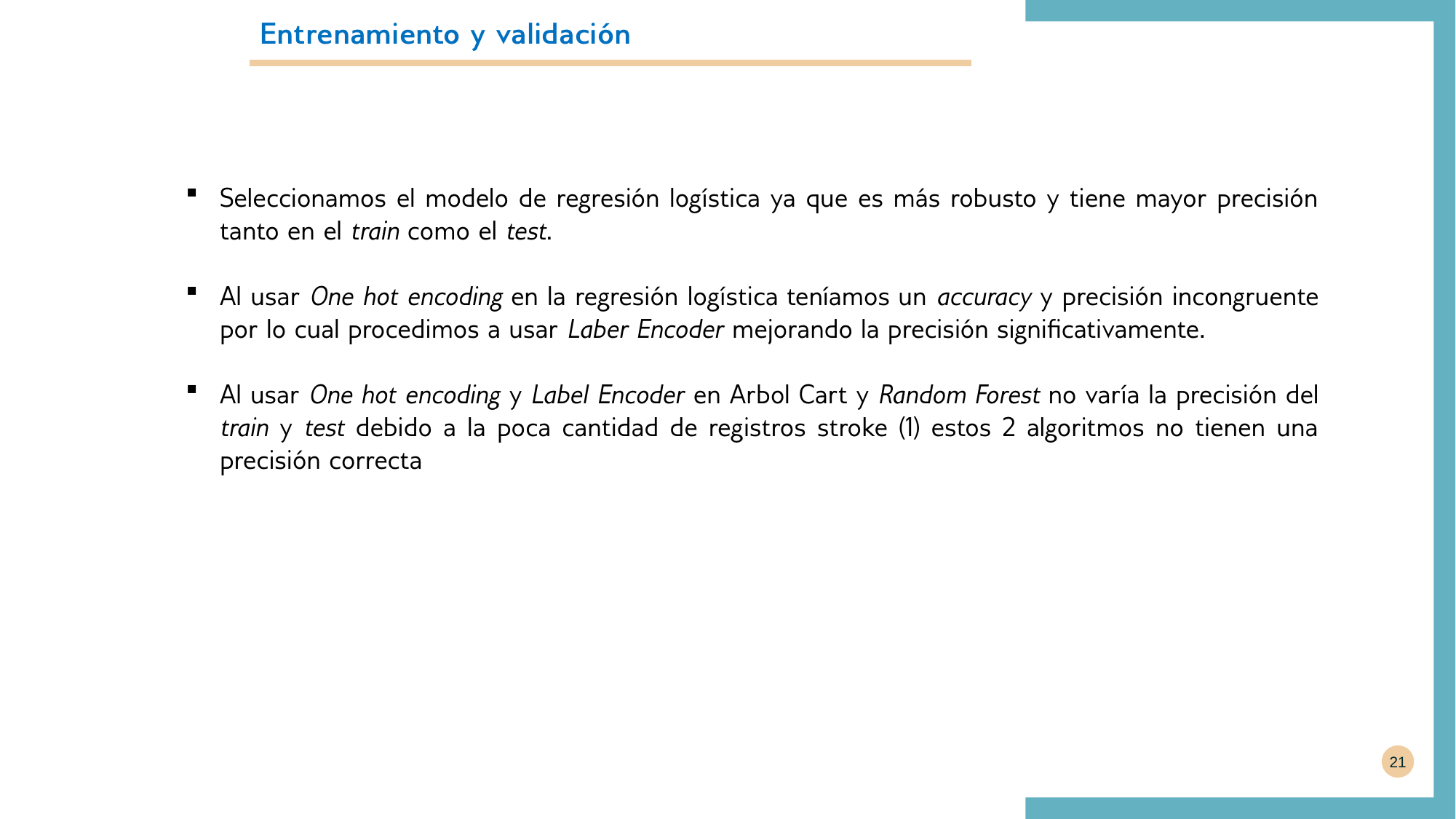

Entrenamiento y validación

# y
Seleccionamos el modelo de regresión logística ya que es más robusto y tiene mayor precisión tanto en el train como el test.

Al usar One hot encoding en la regresión logística teníamos un accuracy y precisión incongruente por lo cual procedimos a usar Laber Encoder mejorando la precisión significativamente.

Al usar One hot encoding y Label Encoder en Arbol Cart y Random Forest no varía la precisión del train y test debido a la poca cantidad de registros stroke (1) estos 2 algoritmos no tienen una precisión correcta
21